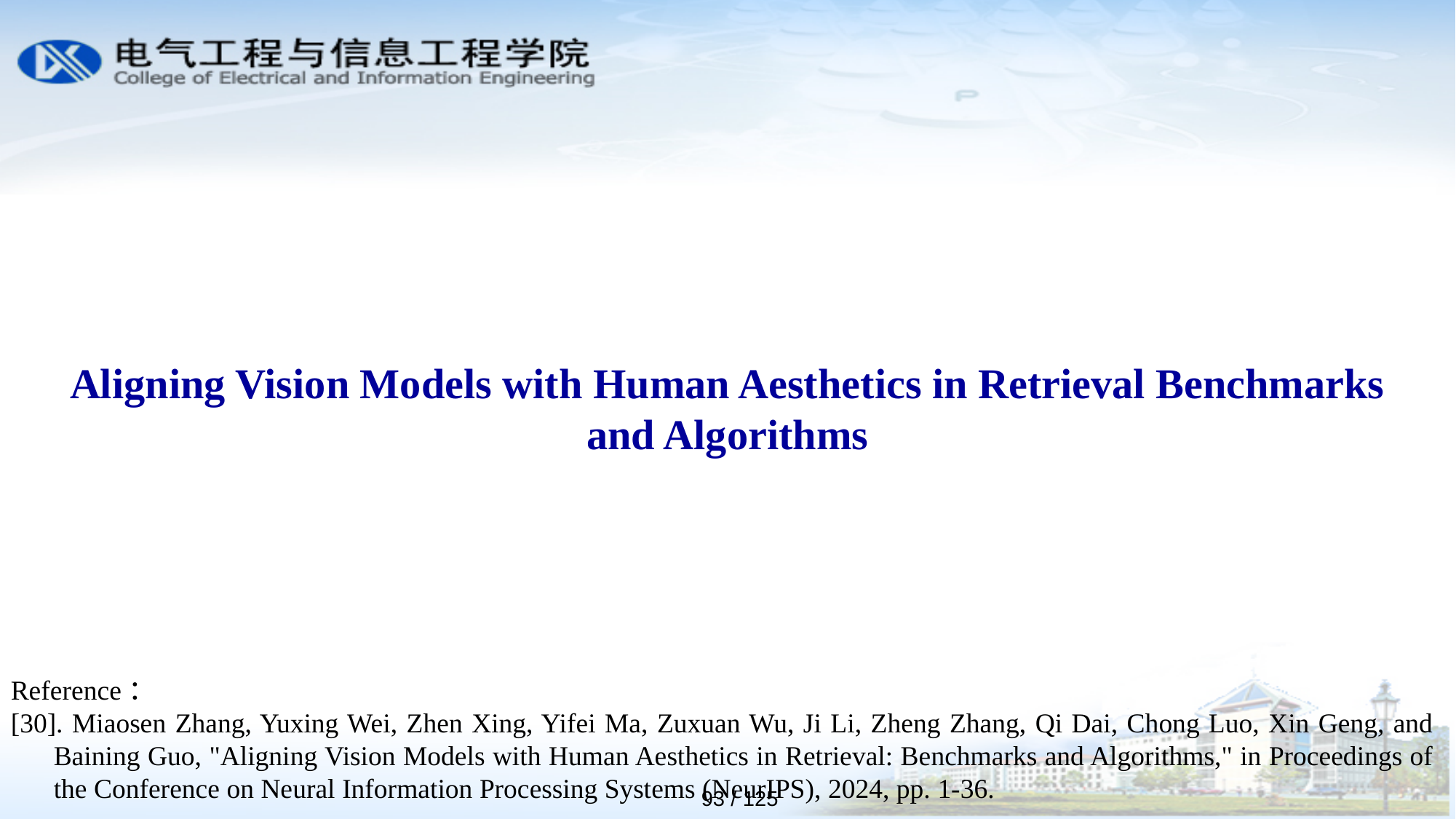

Aligning Vision Models with Human Aesthetics in Retrieval Benchmarks and Algorithms

Reference：
[30]. Miaosen Zhang, Yuxing Wei, Zhen Xing, Yifei Ma, Zuxuan Wu, Ji Li, Zheng Zhang, Qi Dai, Chong Luo, Xin Geng, and Baining Guo, "Aligning Vision Models with Human Aesthetics in Retrieval: Benchmarks and Algorithms," in Proceedings of the Conference on Neural Information Processing Systems (NeurIPS), 2024, pp. 1-36.
93 / 125